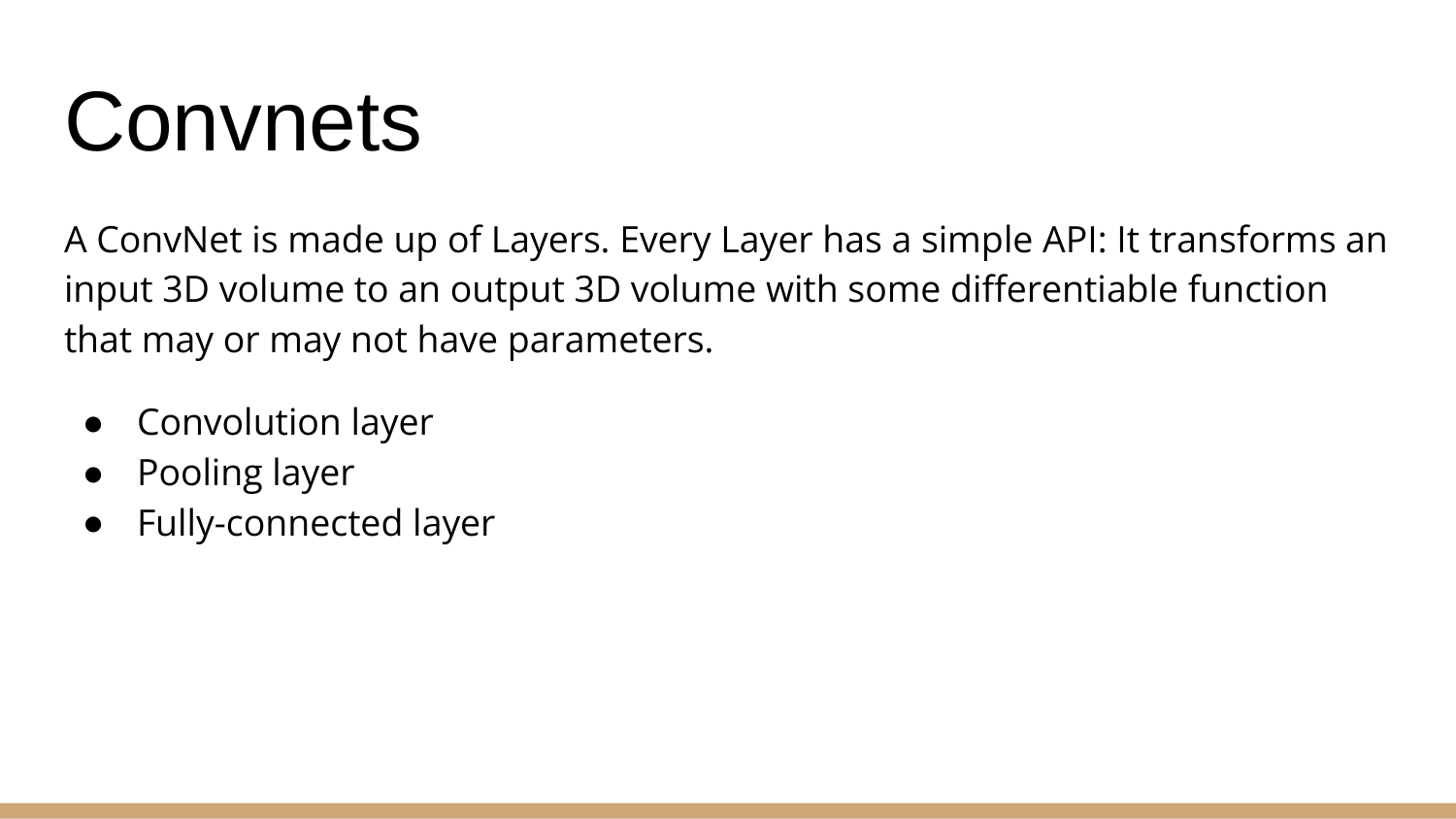

# Convnets
A ConvNet is made up of Layers. Every Layer has a simple API: It transforms an input 3D volume to an output 3D volume with some differentiable function that may or may not have parameters.
Convolution layer
Pooling layer
Fully-connected layer